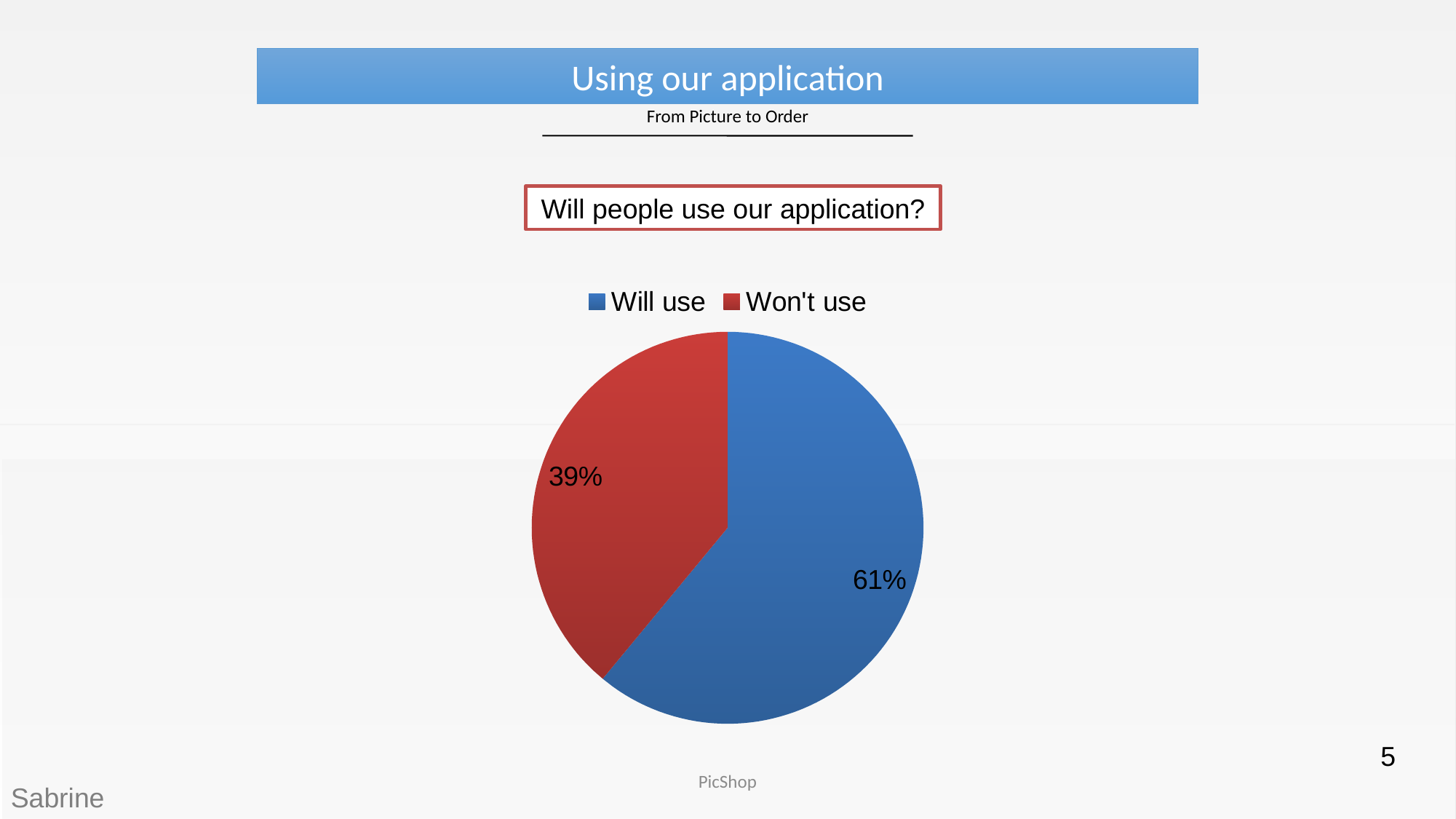

Using our application
From Picture to Order
Will people use our application?

### Chart

| Category | People |
|---|---|
| Will use | 61.0 |
| Won't use | 39.0 |
5
PicShop
Sabrine